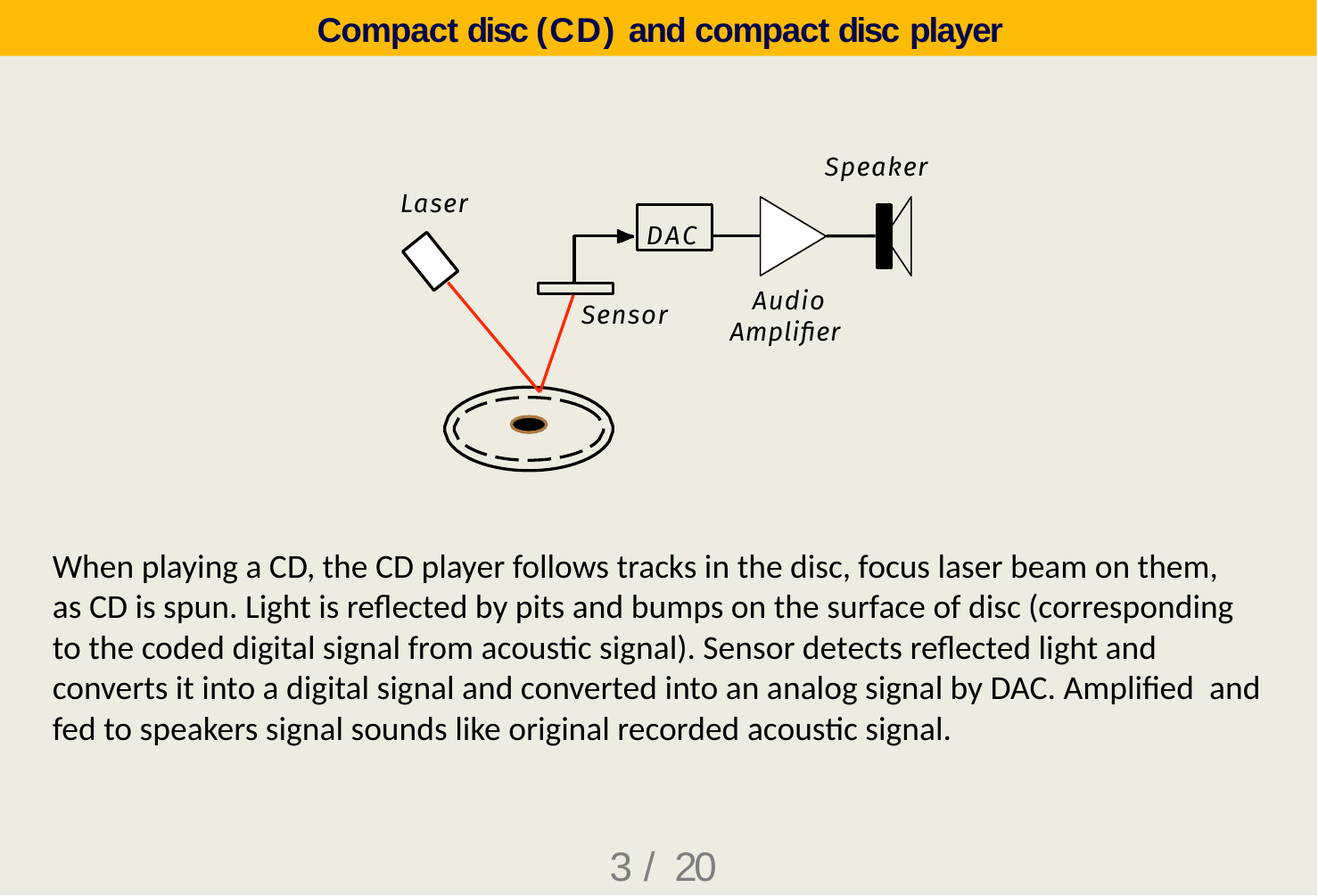

# Compact disc (CD) and compact disc player
Speaker
Laser

DAC

Audio  Amplifier

Sensor

When playing a CD, the CD player follows tracks in the disc, focus laser beam on them,  as CD is spun. Light is reflected by pits and bumps on the surface of disc (corresponding  to the coded digital signal from acoustic signal). Sensor detects reflected light and  converts it into a digital signal and converted into an analog signal by DAC. Amplified  and fed to speakers signal sounds like original recorded acoustic signal.
3 / 20